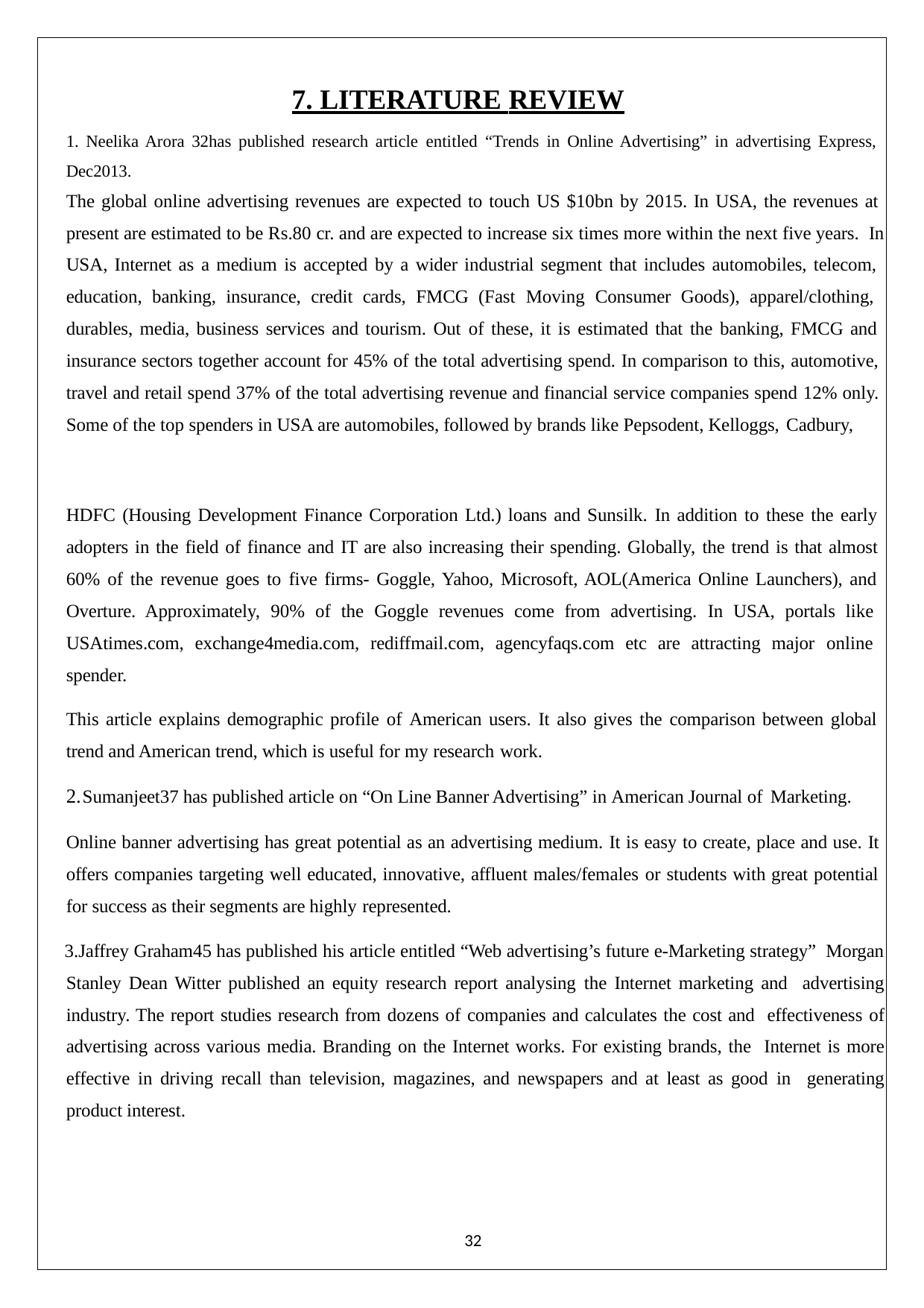

7. LITERATURE REVIEW
1. Neelika Arora 32has published research article entitled “Trends in Online Advertising” in advertising Express,  Dec2013.
The global online advertising revenues are expected to touch US $10bn by 2015. In USA, the revenues at
present are estimated to be Rs.80 cr. and are expected to increase six times more within the next five years.  In USA, Internet as a medium is accepted by a wider industrial segment that includes automobiles, telecom,  education, banking, insurance, credit cards, FMCG (Fast Moving Consumer Goods), apparel/clothing,  durables, media, business services and tourism. Out of these, it is estimated that the banking, FMCG and  insurance sectors together account for 45% of the total advertising spend. In comparison to this, automotive,  travel and retail spend 37% of the total advertising revenue and financial service companies spend 12% only.  Some of the top spenders in USA are automobiles, followed by brands like Pepsodent, Kelloggs, Cadbury,
HDFC (Housing Development Finance Corporation Ltd.) loans and Sunsilk. In addition to these the early  adopters in the field of finance and IT are also increasing their spending. Globally, the trend is that almost  60% of the revenue goes to five firms- Goggle, Yahoo, Microsoft, AOL(America Online Launchers), and  Overture. Approximately, 90% of the Goggle revenues come from advertising. In USA, portals like  USAtimes.com, exchange4media.com, rediffmail.com, agencyfaqs.com etc are attracting major online  spender.
This article explains demographic profile of American users. It also gives the comparison between global  trend and American trend, which is useful for my research work.

Sumanjeet37 has published article on “On Line Banner Advertising” in American Journal of Marketing.
Online banner advertising has great potential as an advertising medium. It is easy to create, place and use. It  offers companies targeting well educated, innovative, affluent males/females or students with great potential  for success as their segments are highly represented.
Jaffrey Graham45 has published his article entitled “Web advertising’s future e-Marketing strategy”  Morgan Stanley Dean Witter published an equity research report analysing the Internet marketing and  advertising industry. The report studies research from dozens of companies and calculates the cost and  effectiveness of advertising across various media. Branding on the Internet works. For existing brands, the  Internet is more effective in driving recall than television, magazines, and newspapers and at least as good in  generating product interest.
32